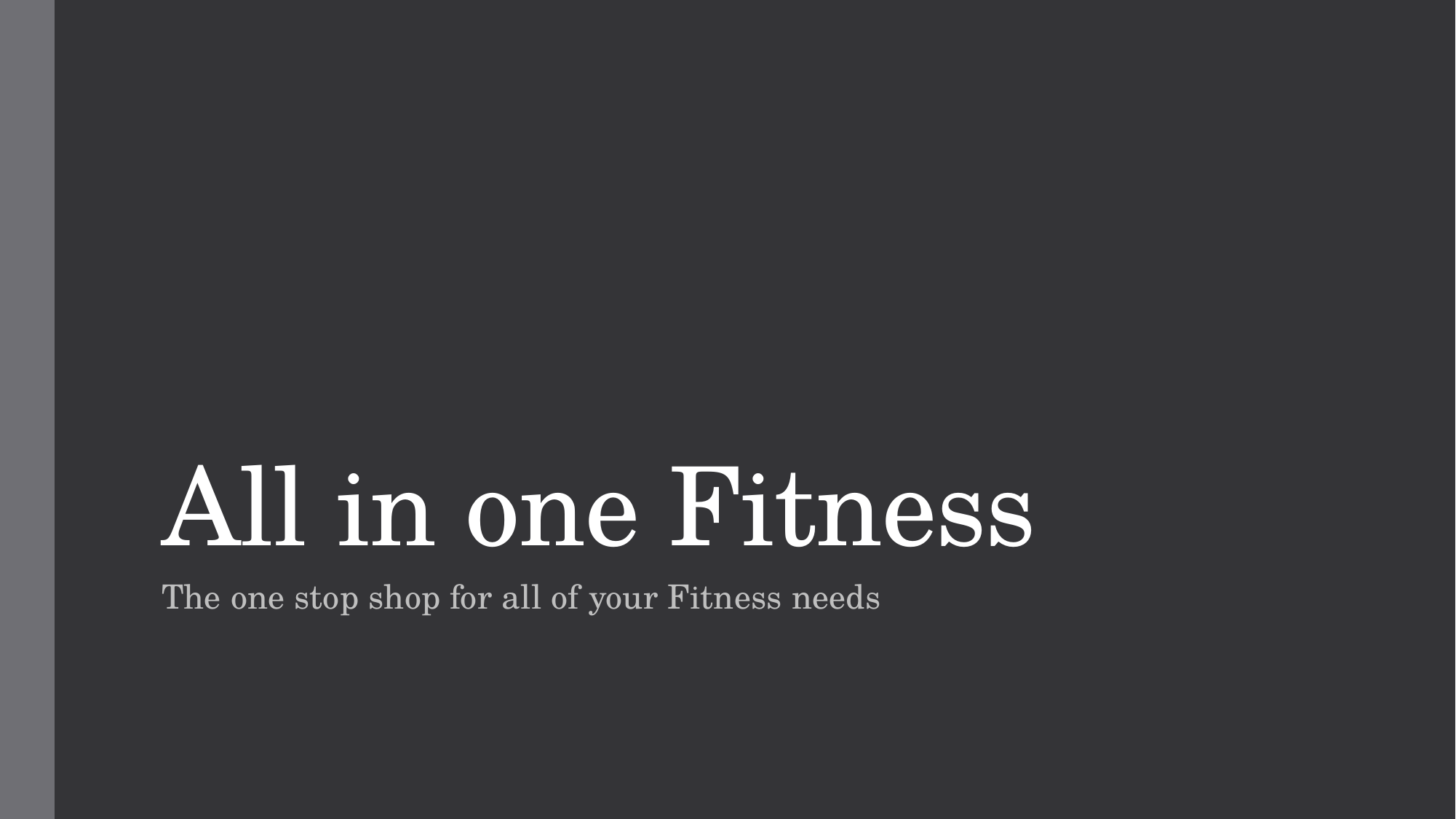

# All in one Fitness
The one stop shop for all of your Fitness needs